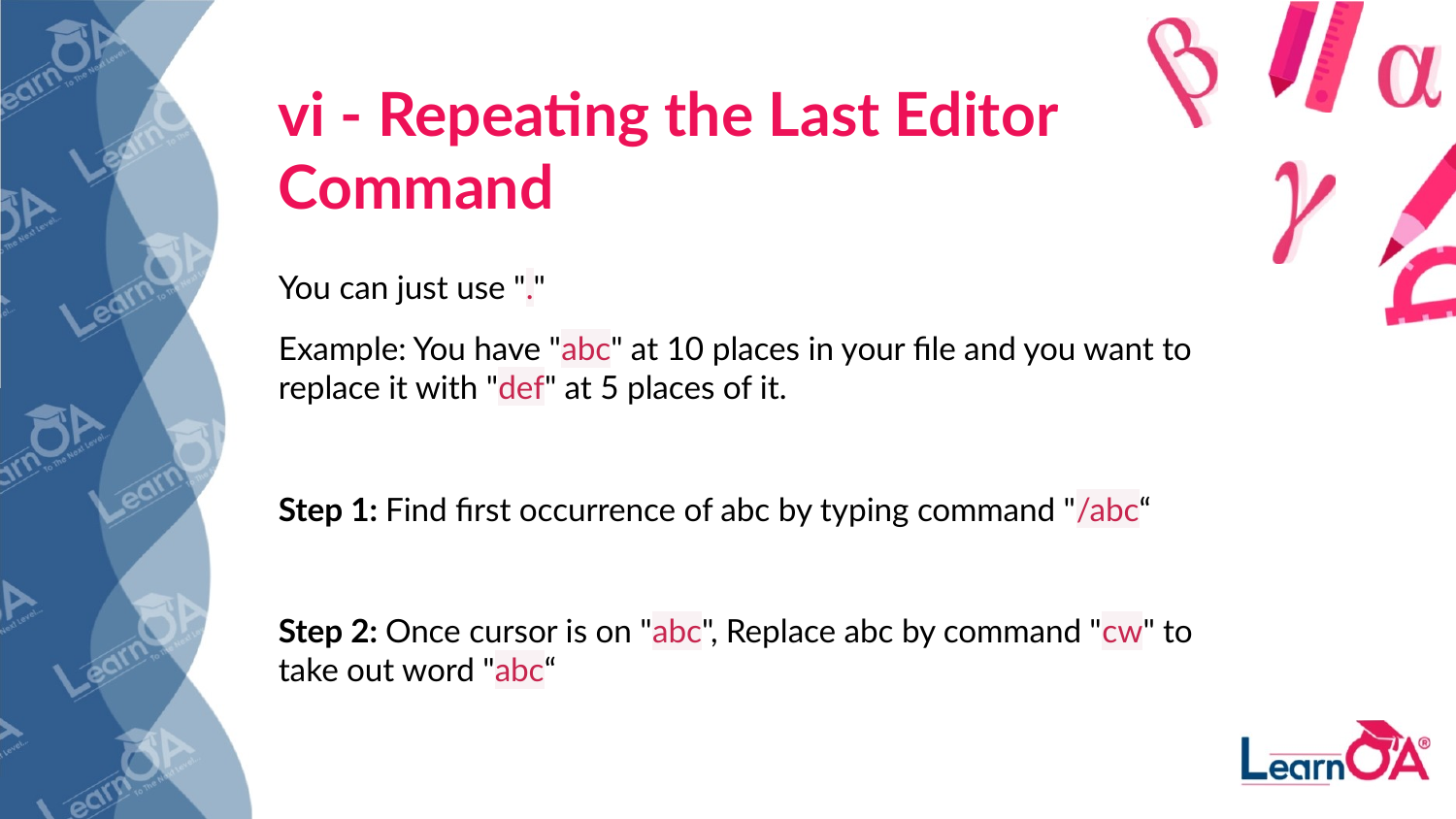

# vi - Repeating the Last Editor Command
You can just use "."
Example: You have "abc" at 10 places in your file and you want to replace it with "def" at 5 places of it.

Step 1: Find first occurrence of abc by typing command "/abc“

Step 2: Once cursor is on "abc", Replace abc by command "cw" to take out word "abc“